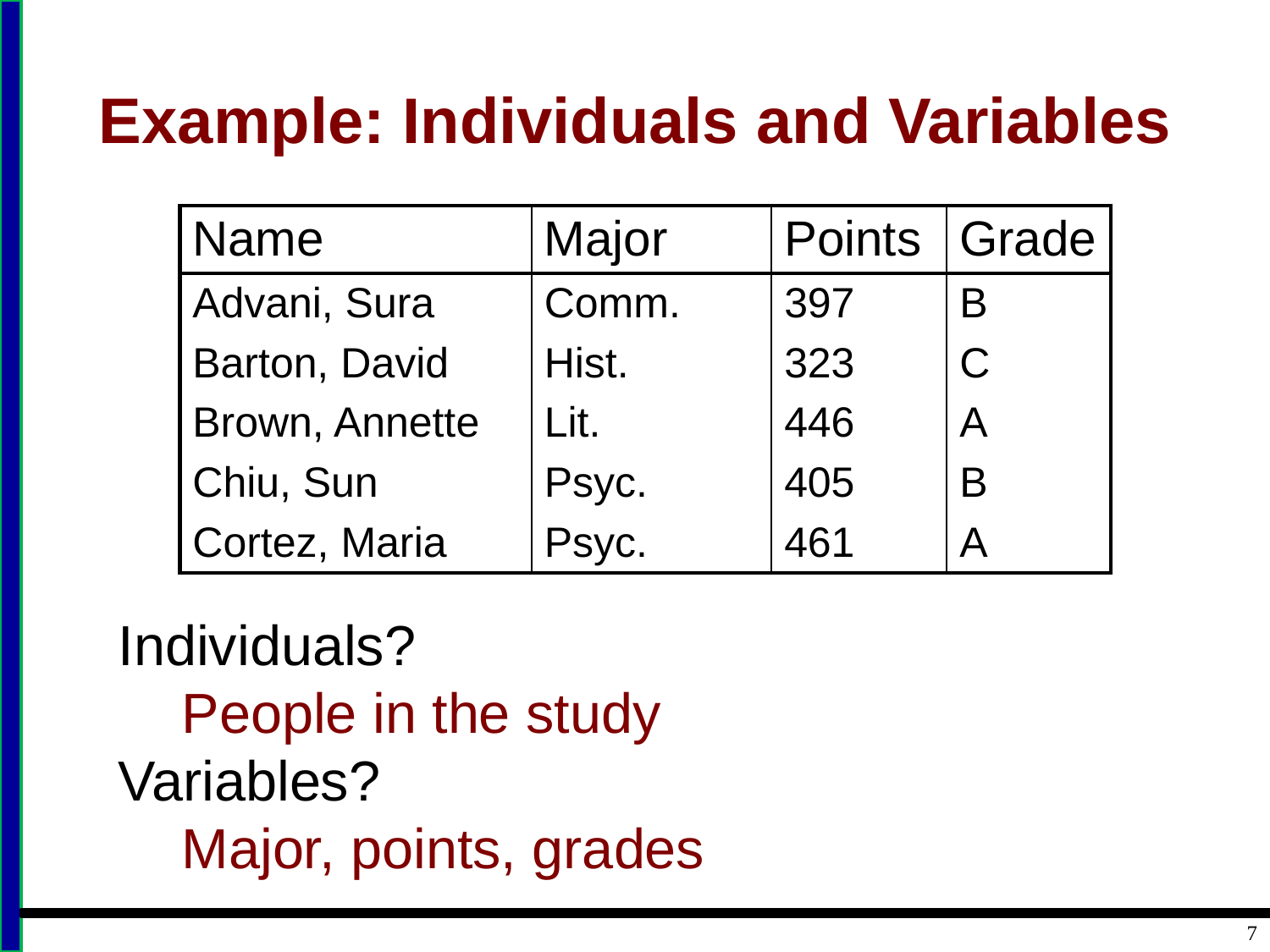

# Example: Individuals and Variables
| Name | Major | Points | Grade |
| --- | --- | --- | --- |
| Advani, Sura | Comm. | 397 | B |
| Barton, David | Hist. | 323 | C |
| Brown, Annette | Lit. | 446 | A |
| Chiu, Sun | Psyc. | 405 | B |
| Cortez, Maria | Psyc. | 461 | A |
Individuals?
People in the study
Variables?
Major, points, grades